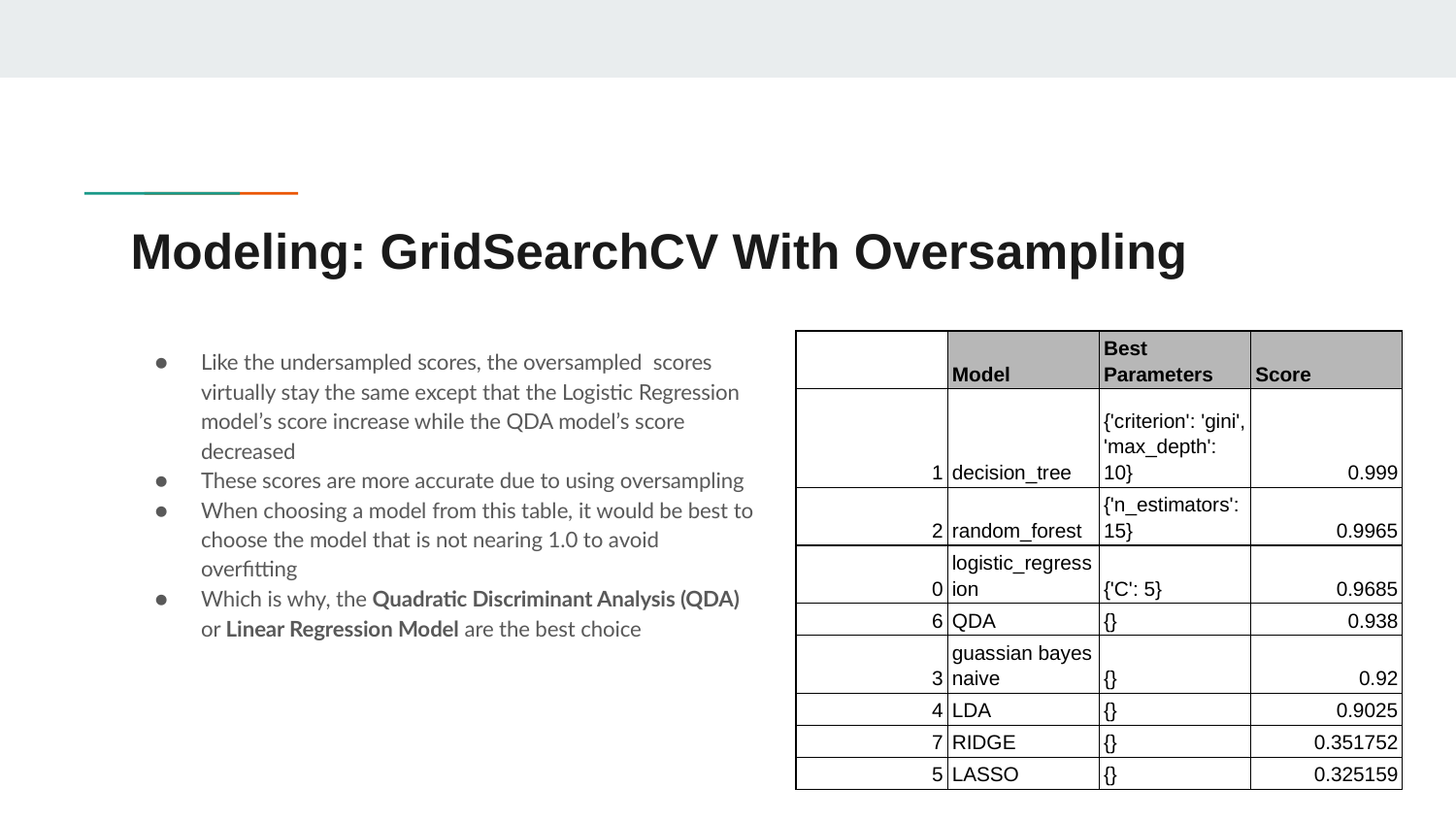

# Modeling: GridSearchCV With Oversampling
Like the undersampled scores, the oversampled  scores virtually stay the same except that the Logistic Regression model’s score increase while the QDA model’s score decreased
These scores are more accurate due to using oversampling
When choosing a model from this table, it would be best to choose the model that is not nearing 1.0 to avoid overfitting
Which is why, the Quadratic Discriminant Analysis (QDA) or Linear Regression Model are the best choice

|  | Model | Best Parameters | Score |
| --- | --- | --- | --- |
| 1 | decision\_tree | {'criterion': 'gini', 'max\_depth': 10} | 0.999 |
| 2 | random\_forest | {'n\_estimators': 15} | 0.9965 |
| 0 | logistic\_regression | {'C': 5} | 0.9685 |
| 6 | QDA | {} | 0.938 |
| 3 | guassian bayes naive | {} | 0.92 |
| 4 | LDA | {} | 0.9025 |
| 7 | RIDGE | {} | 0.351752 |
| 5 | LASSO | {} | 0.325159 |